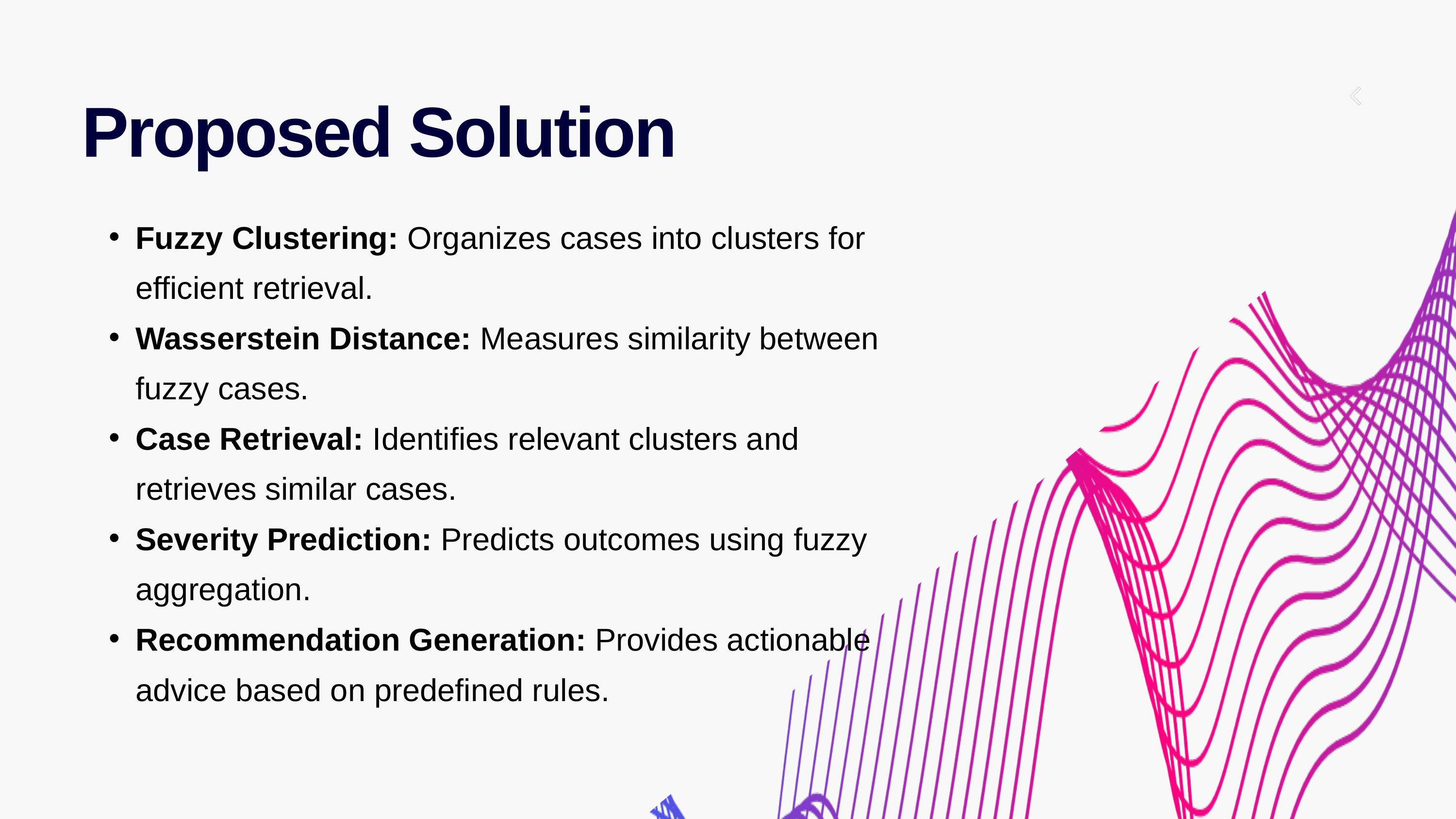

Proposed Solution

Fuzzy Clustering: Organizes cases into clusters for efficient retrieval.
Wasserstein Distance: Measures similarity between fuzzy cases.
Case Retrieval: Identifies relevant clusters and retrieves similar cases.
Severity Prediction: Predicts outcomes using fuzzy aggregation.
Recommendation Generation: Provides actionable advice based on predefined rules.